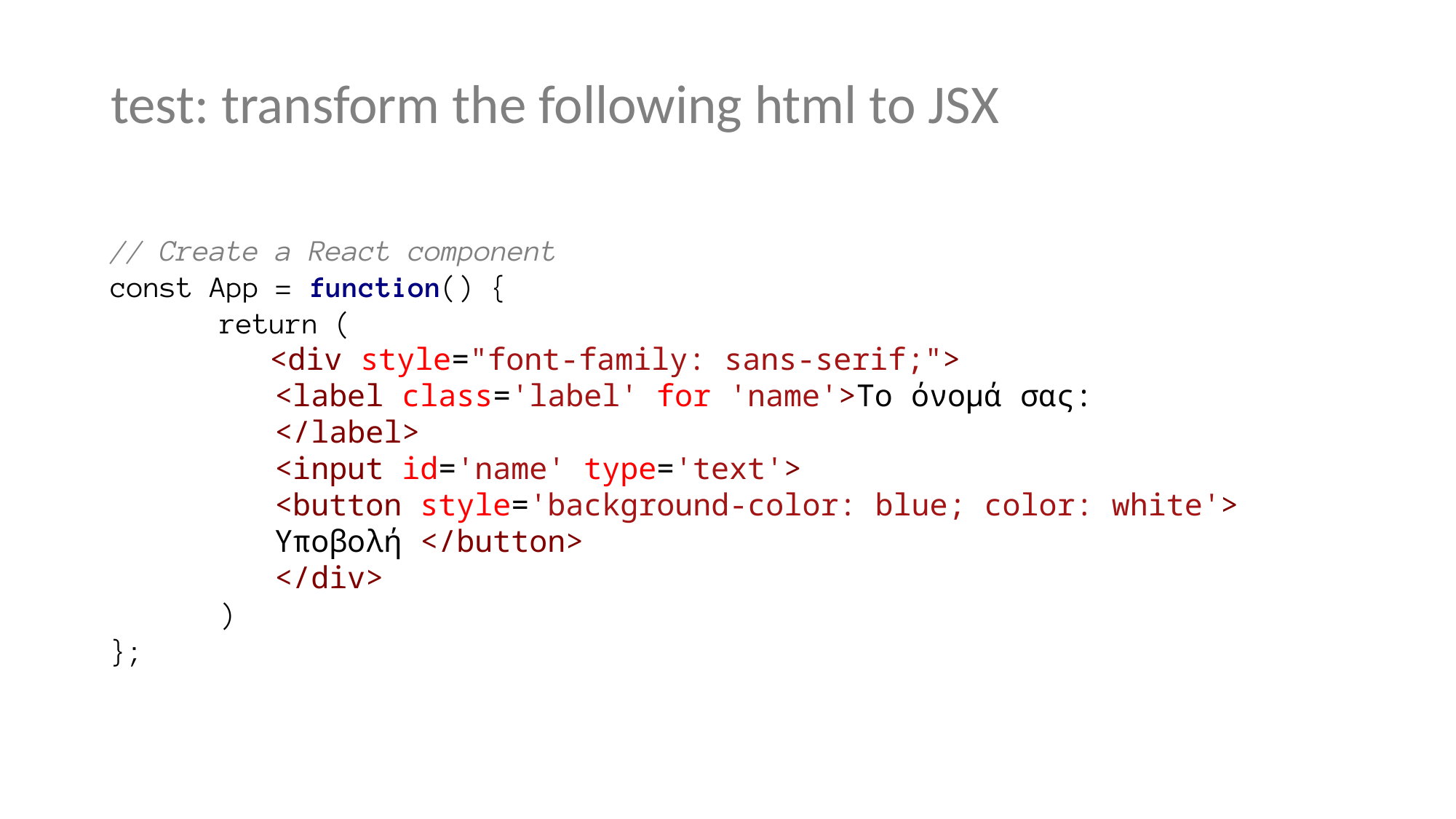

# test: transform the following html to JSX
// Create a React component
const App = function() {
	return (
	   <div style="font-family: sans-serif;">
<label class='label' for 'name'>Το όνομά σας: </label>
<input id='name' type='text'>
<button style='background-color: blue; color: white'> Υποβολή </button>
</div>
   	)
};